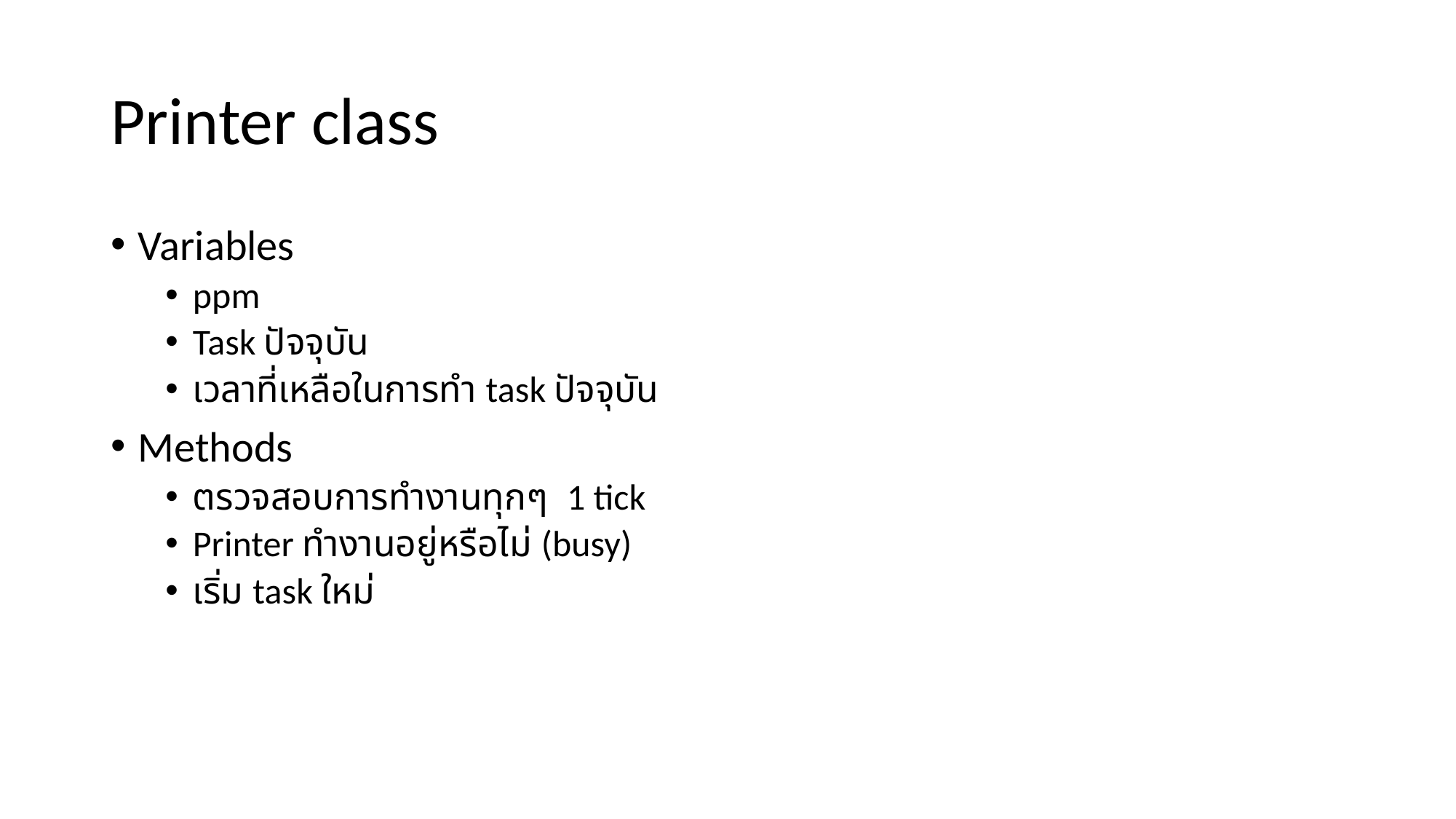

# Printer class
Variables
ppm
Task ปัจจุบัน
เวลาที่เหลือในการทำ task ปัจจุบัน
Methods
ตรวจสอบการทำงานทุกๆ  1 tick
Printer ทำงานอยู่หรือไม่ (busy)
เริ่ม task ใหม่